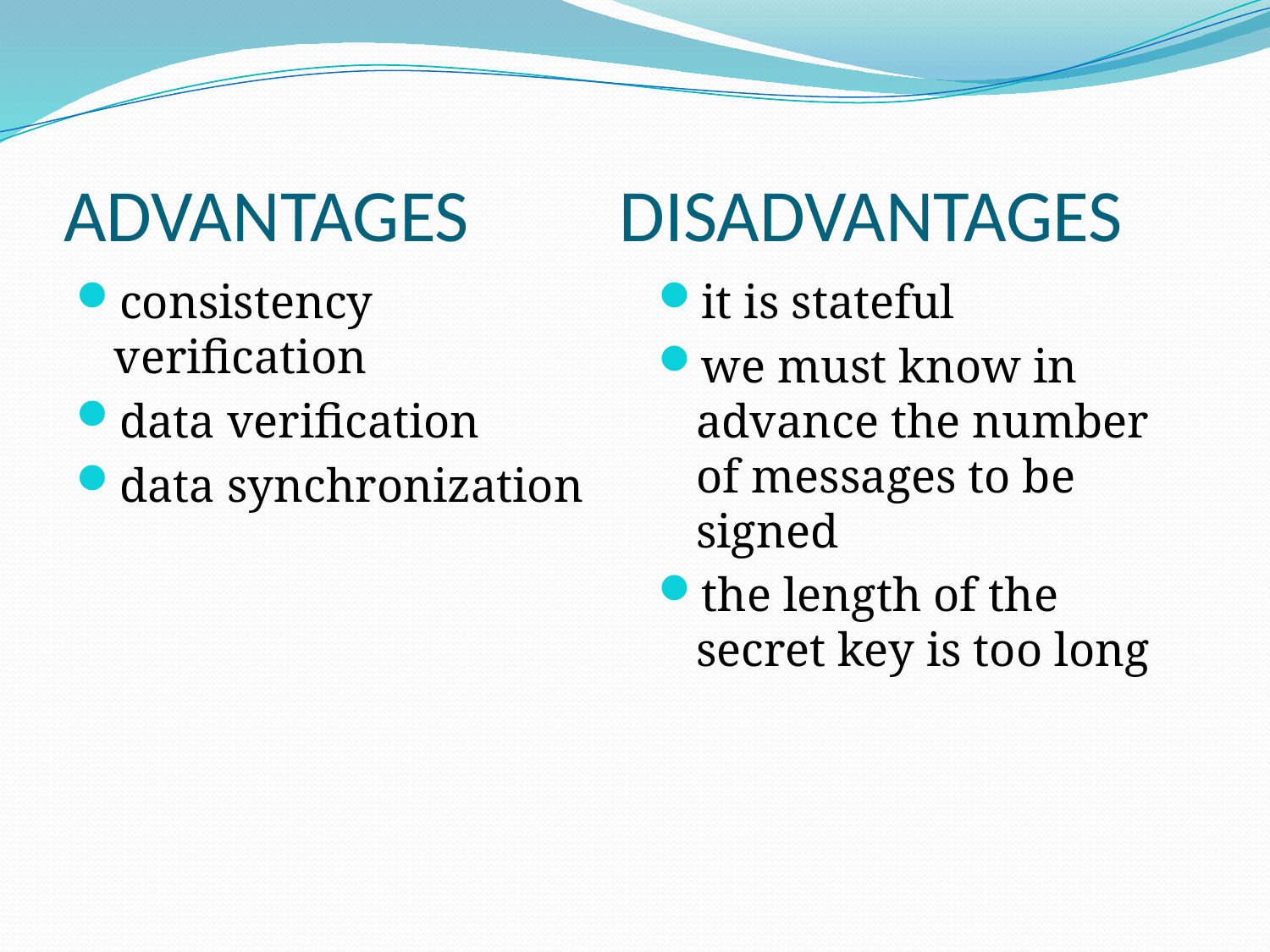

# ADVANTAGES         DISADVANTAGES
consistency verification
data verification
data synchronization

it is stateful
we must know in advance the number of messages to be signed
the length of the secret key is too long